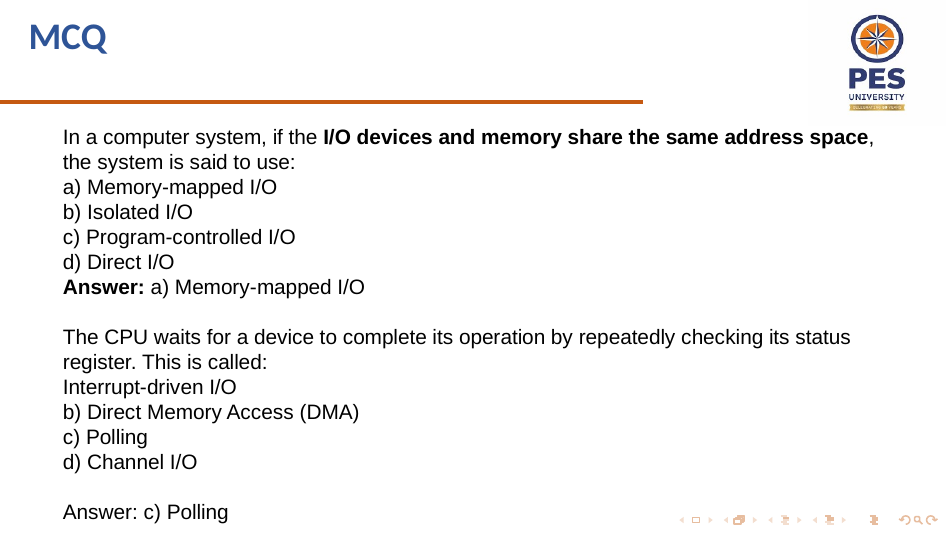

MCQ

In a computer system, if the I/O devices and memory share the same address space, the system is said to use:
a) Memory-mapped I/O
b) Isolated I/O
c) Program-controlled I/O
d) Direct I/O
Answer: a) Memory-mapped I/O

The CPU waits for a device to complete its operation by repeatedly checking its status register. This is called:
Interrupt-driven I/O
b) Direct Memory Access (DMA)
c) Polling
d) Channel I/O

Answer: c) Polling